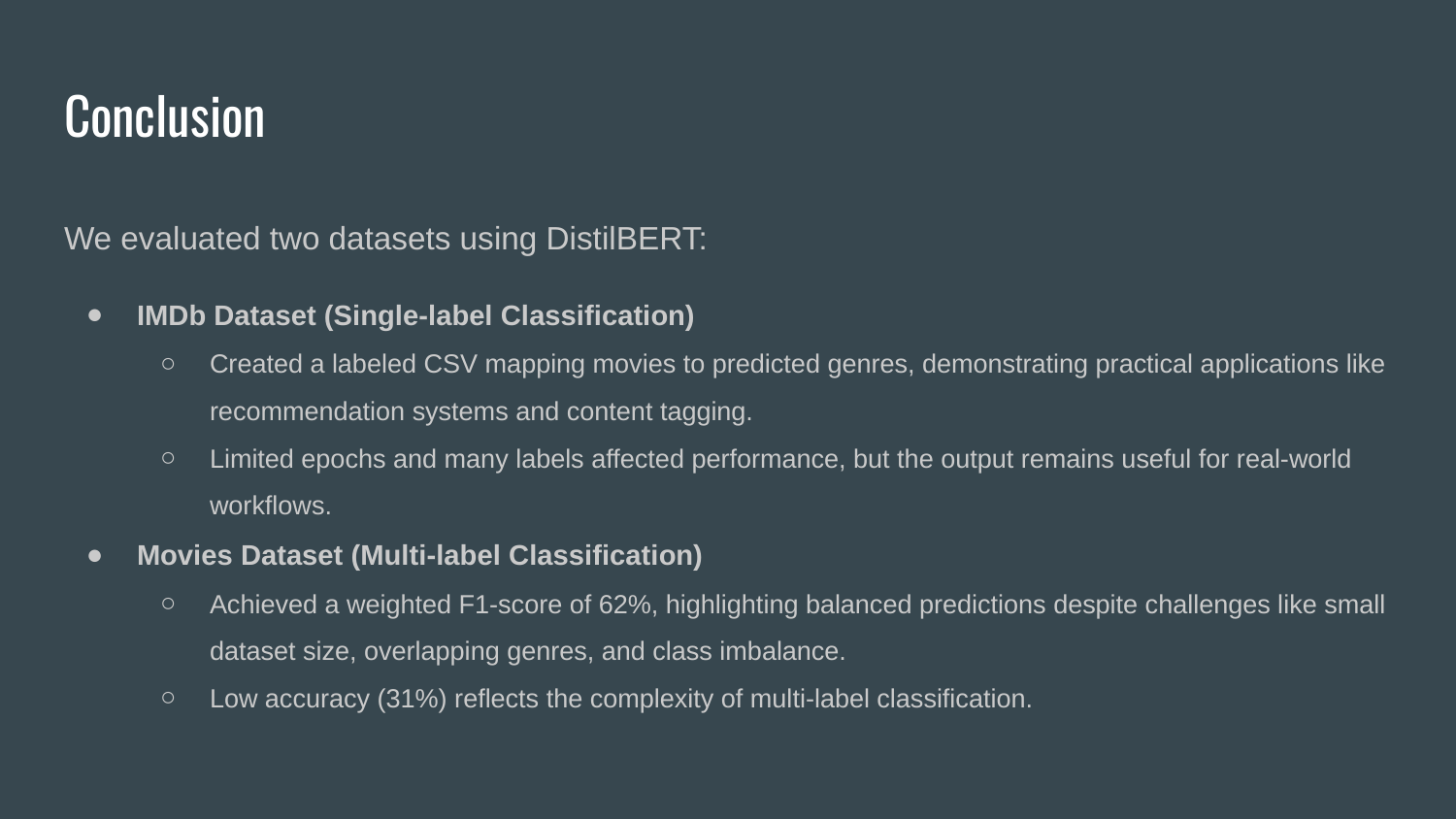

# Conclusion
We evaluated two datasets using DistilBERT:
IMDb Dataset (Single-label Classification)
Created a labeled CSV mapping movies to predicted genres, demonstrating practical applications like recommendation systems and content tagging.
Limited epochs and many labels affected performance, but the output remains useful for real-world workflows.
Movies Dataset (Multi-label Classification)
Achieved a weighted F1-score of 62%, highlighting balanced predictions despite challenges like small dataset size, overlapping genres, and class imbalance.
Low accuracy (31%) reflects the complexity of multi-label classification.